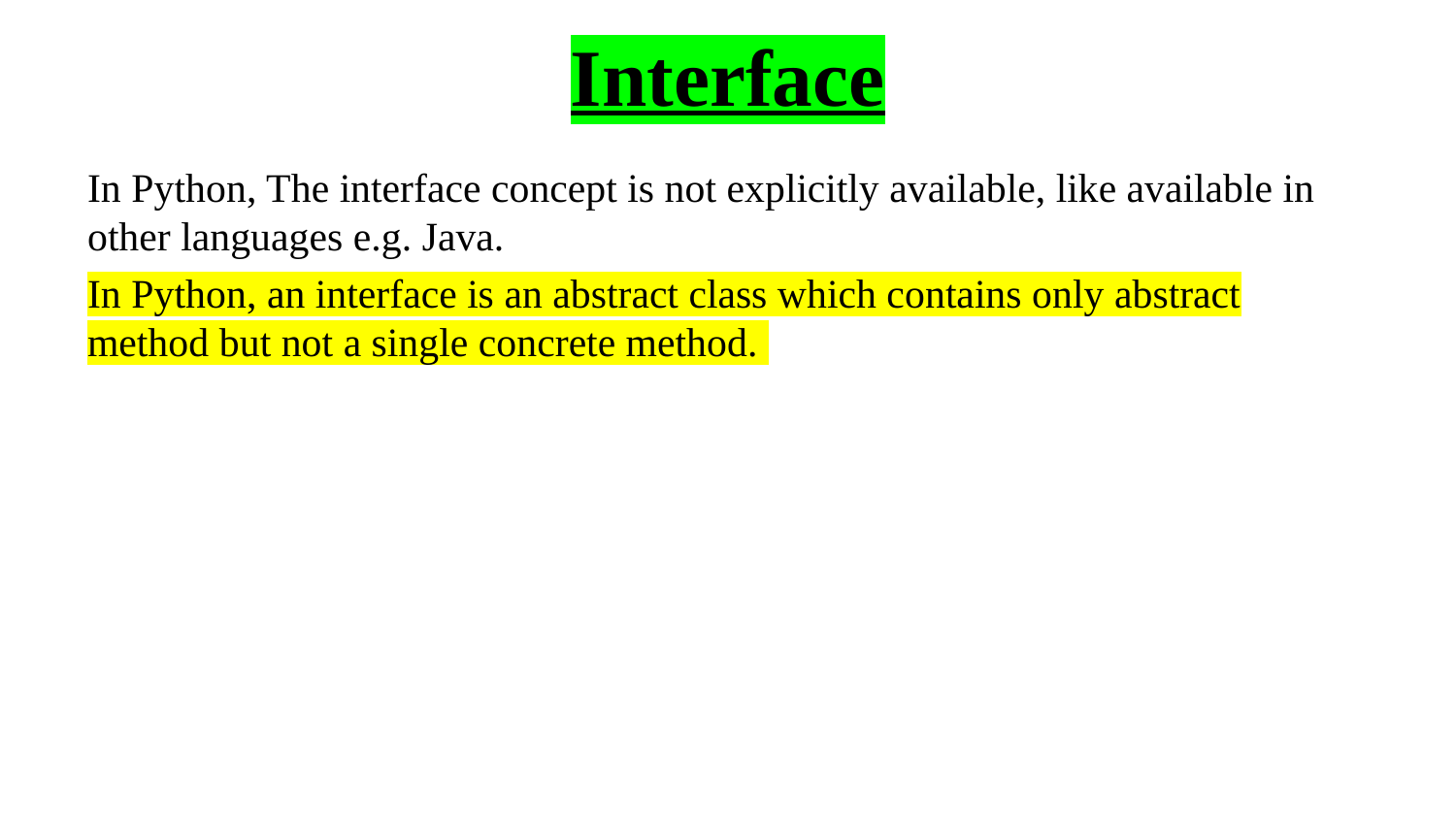

# Interface
In Python, The interface concept is not explicitly available, like available in other languages e.g. Java.
In Python, an interface is an abstract class which contains only abstract method but not a single concrete method.